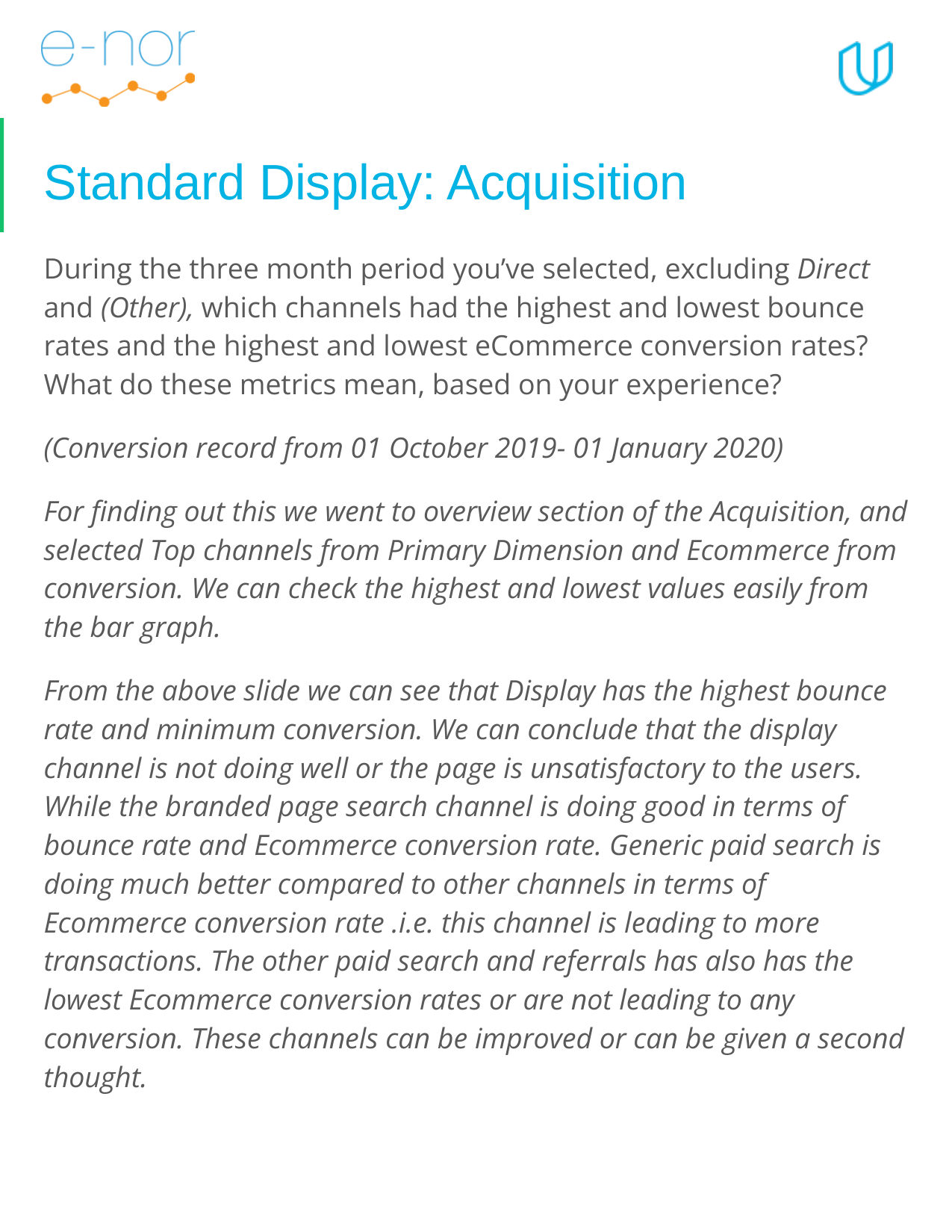

# Standard Display: Acquisition
During the three month period you’ve selected, excluding Direct and (Other), which channels had the highest and lowest bounce rates and the highest and lowest eCommerce conversion rates?  What do these metrics mean, based on your experience?
(Conversion record from 01 October 2019- 01 January 2020)
For finding out this we went to overview section of the Acquisition, and selected Top channels from Primary Dimension and Ecommerce from conversion. We can check the highest and lowest values easily from the bar graph.
From the above slide we can see that Display has the highest bounce rate and minimum conversion. We can conclude that the display channel is not doing well or the page is unsatisfactory to the users. While the branded page search channel is doing good in terms of bounce rate and Ecommerce conversion rate. Generic paid search is doing much better compared to other channels in terms of Ecommerce conversion rate .i.e. this channel is leading to more transactions. The other paid search and referrals has also has the lowest Ecommerce conversion rates or are not leading to any conversion. These channels can be improved or can be given a second thought.